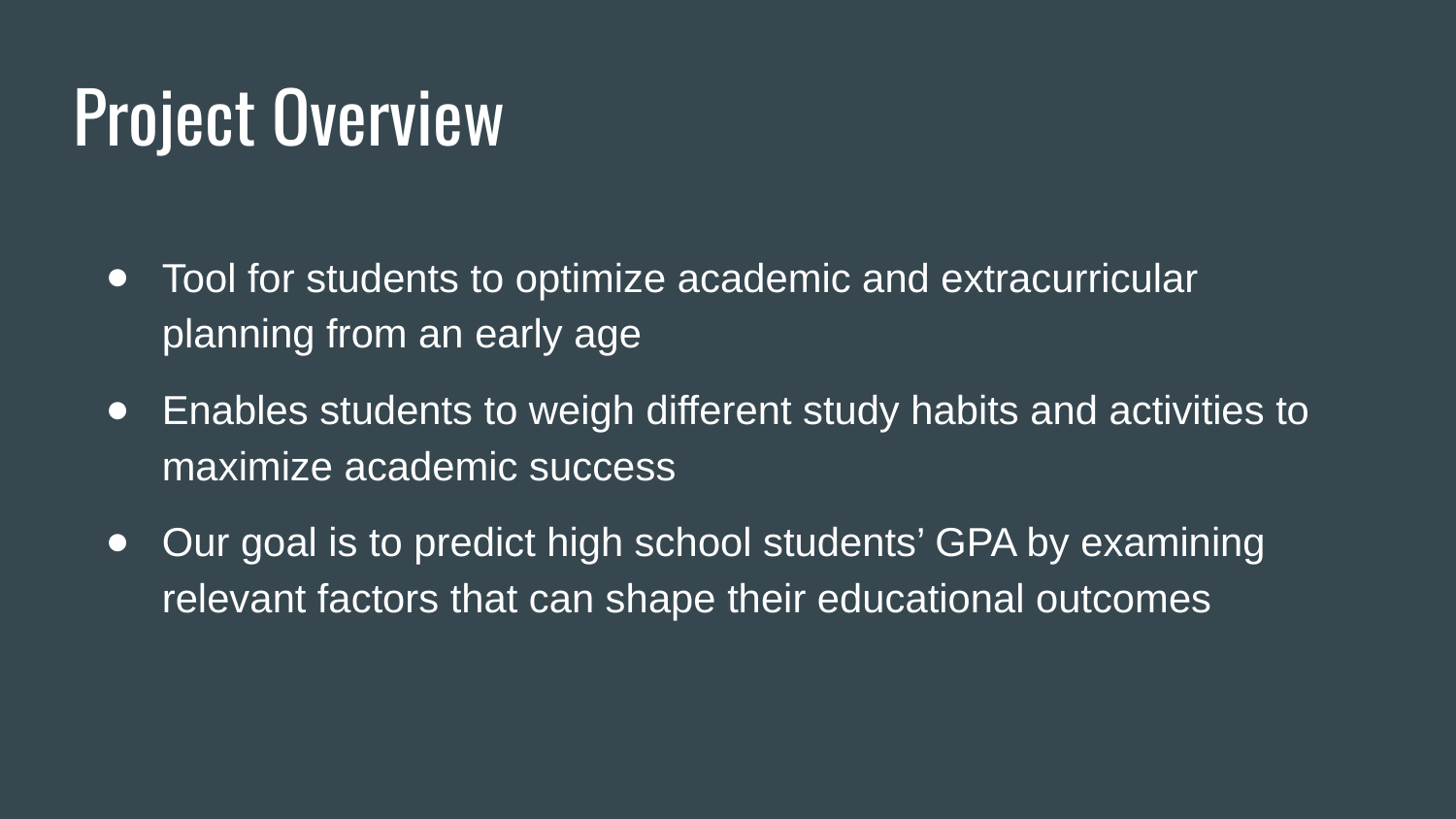

# Project Overview
Tool for students to optimize academic and extracurricular planning from an early age
Enables students to weigh different study habits and activities to maximize academic success
Our goal is to predict high school students’ GPA by examining relevant factors that can shape their educational outcomes